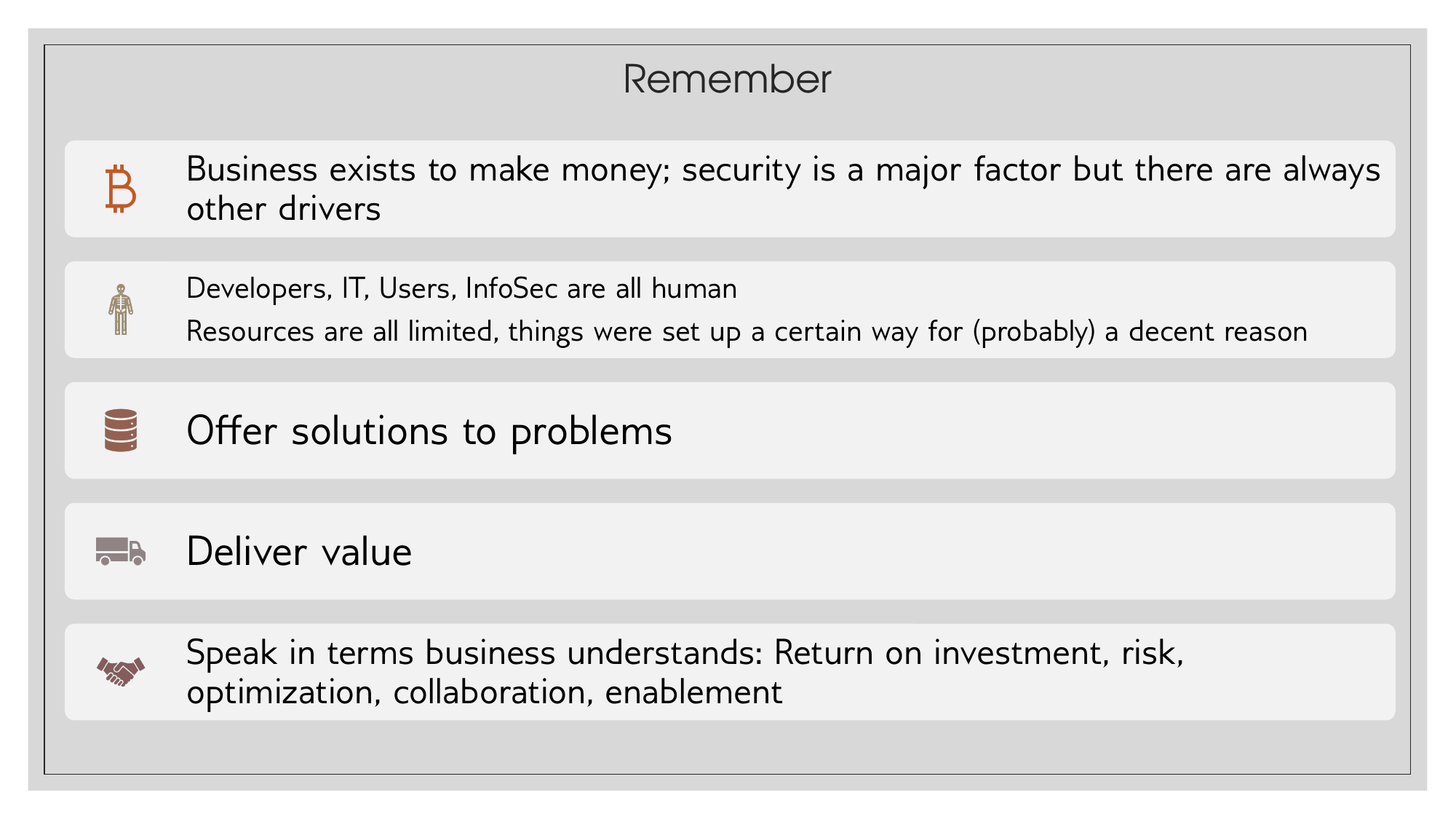

# Remember
Business exists to make money; security is a major factor but there are always other drivers
Developers, IT, Users, InfoSec are all human
Resources are all limited, things were set up a certain way for (probably) a decent reason
Offer solutions to problems

Deliver value
Speak in terms business understands: Return on investment, risk, optimization, collaboration, enablement